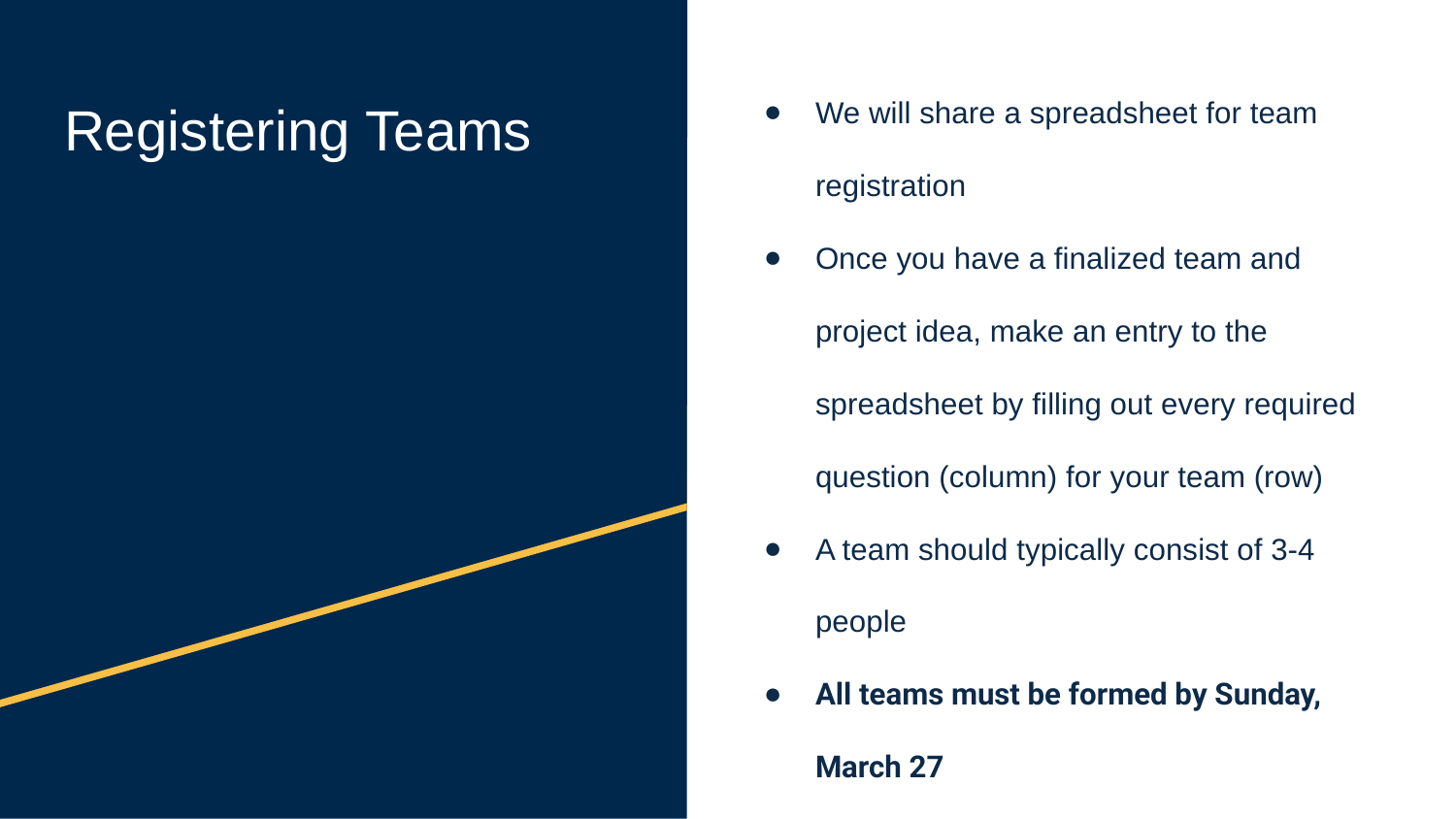

We will share a spreadsheet for team registration
Once you have a finalized team and project idea, make an entry to the spreadsheet by filling out every required question (column) for your team (row)
A team should typically consist of 3-4 people
All teams must be formed by Sunday, March 27
# Registering Teams